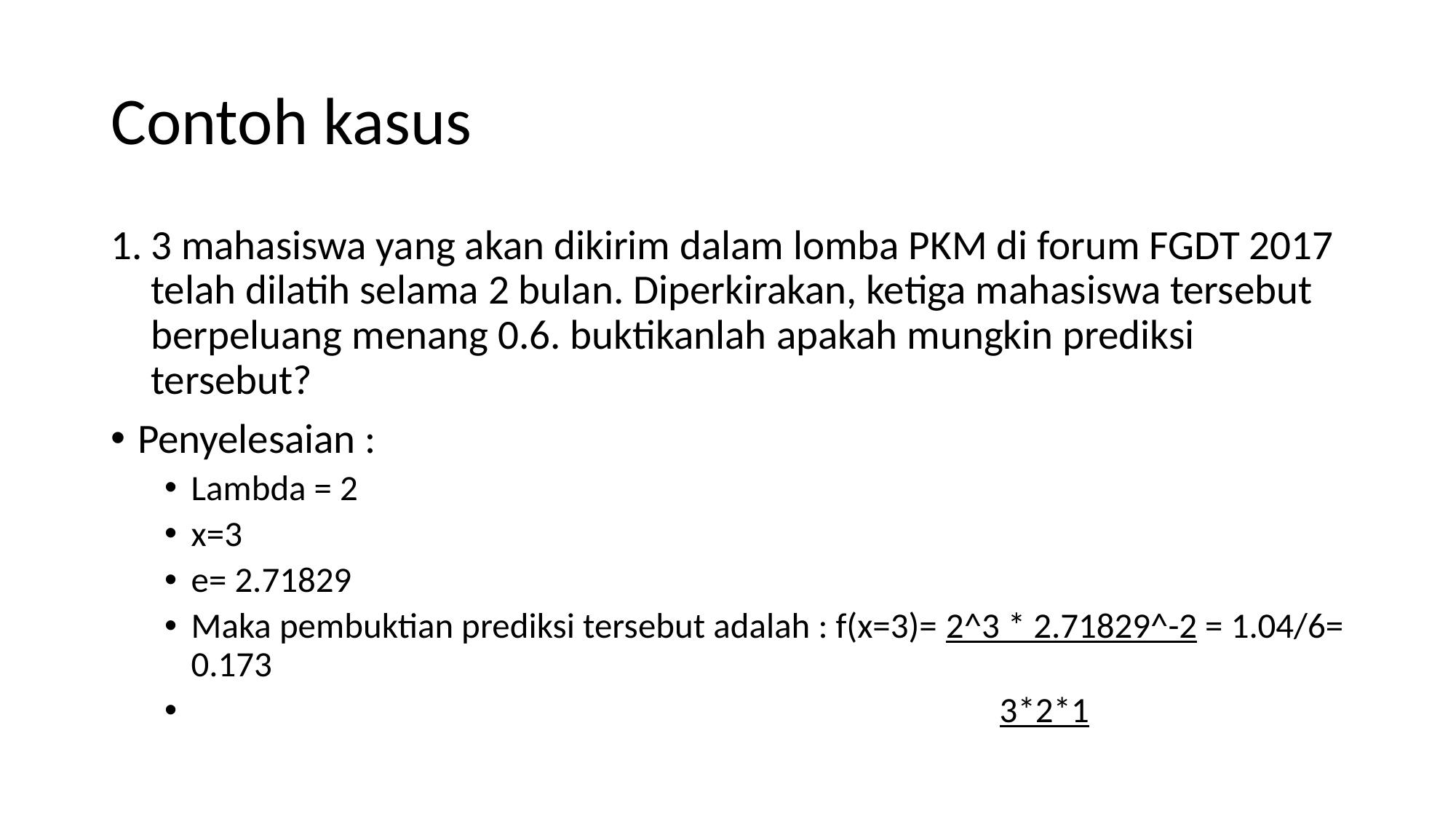

# Contoh kasus
3 mahasiswa yang akan dikirim dalam lomba PKM di forum FGDT 2017 telah dilatih selama 2 bulan. Diperkirakan, ketiga mahasiswa tersebut berpeluang menang 0.6. buktikanlah apakah mungkin prediksi tersebut?
Penyelesaian :
Lambda = 2
x=3
e= 2.71829
Maka pembuktian prediksi tersebut adalah : f(x=3)= 2^3 * 2.71829^-2 = 1.04/6= 0.173
                                                                                                     3*2*1